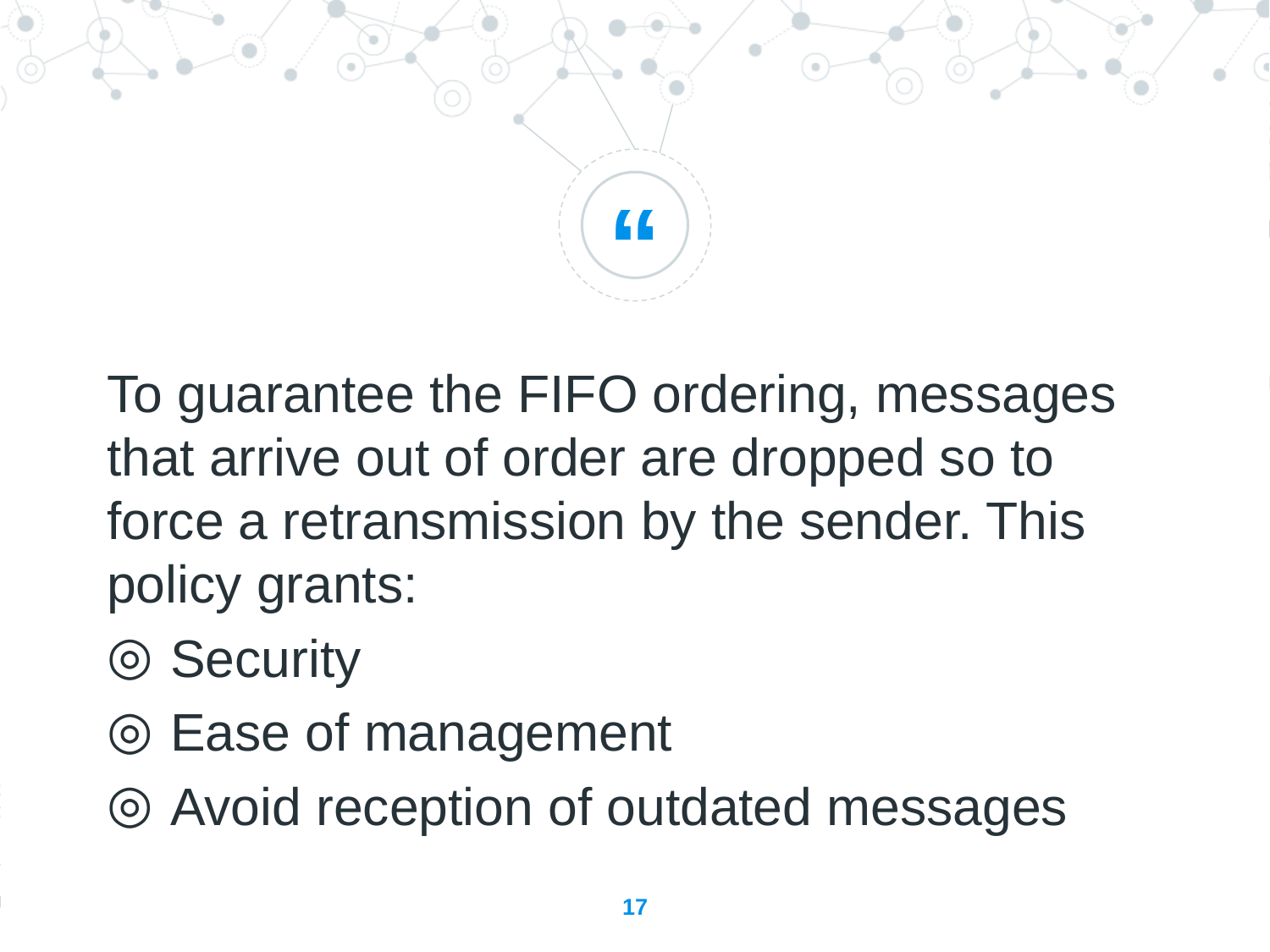

To guarantee the FIFO ordering, messages that arrive out of order are dropped so to force a retransmission by the sender. This policy grants:
Security
Ease of management
Avoid reception of outdated messages
17